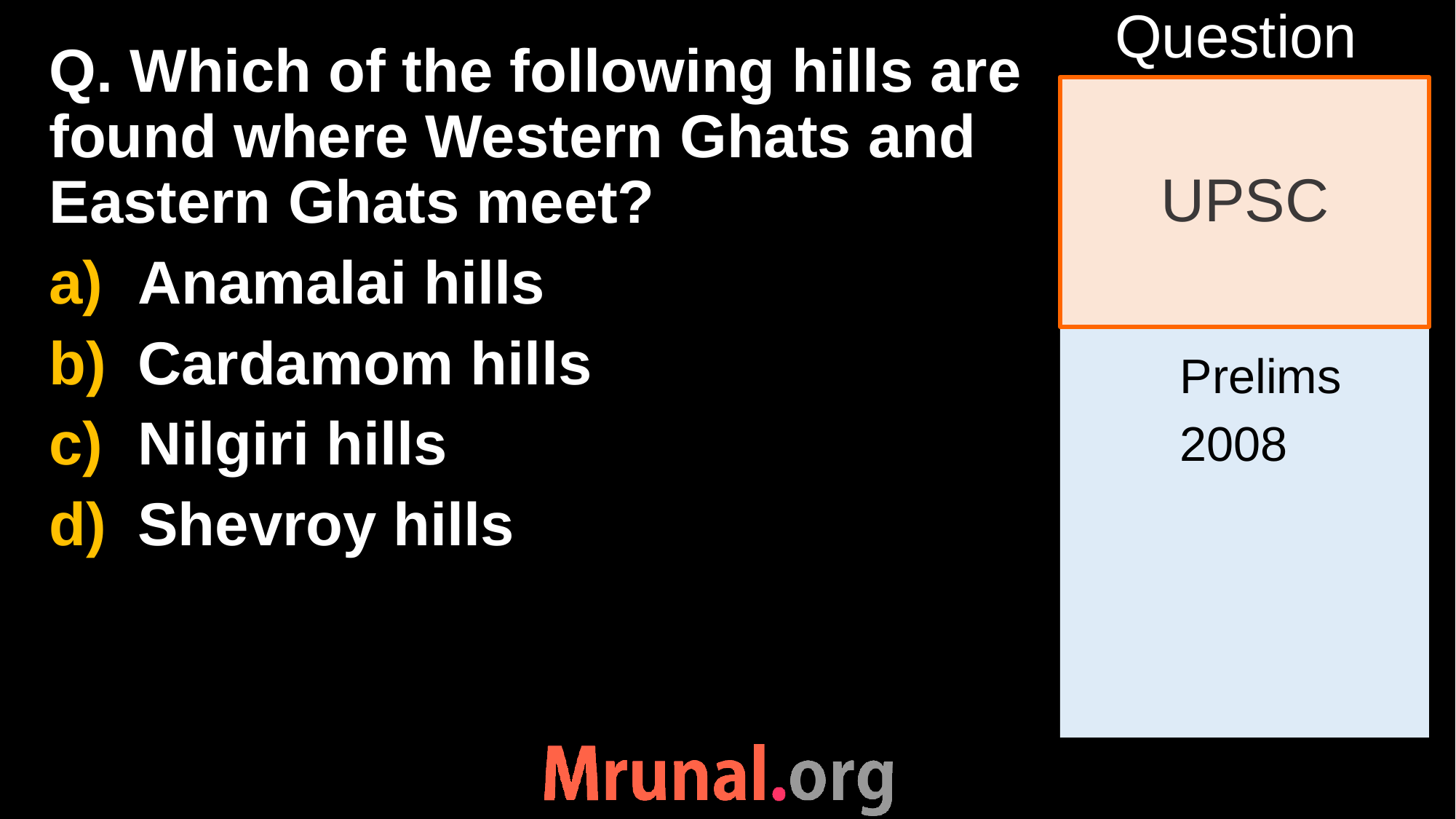

Question
Q. Which of the following hills are found where Western Ghats and Eastern Ghats meet?
Anamalai hills
Cardamom hills
Nilgiri hills
Shevroy hills

# UPSC

	Prelims
	2008